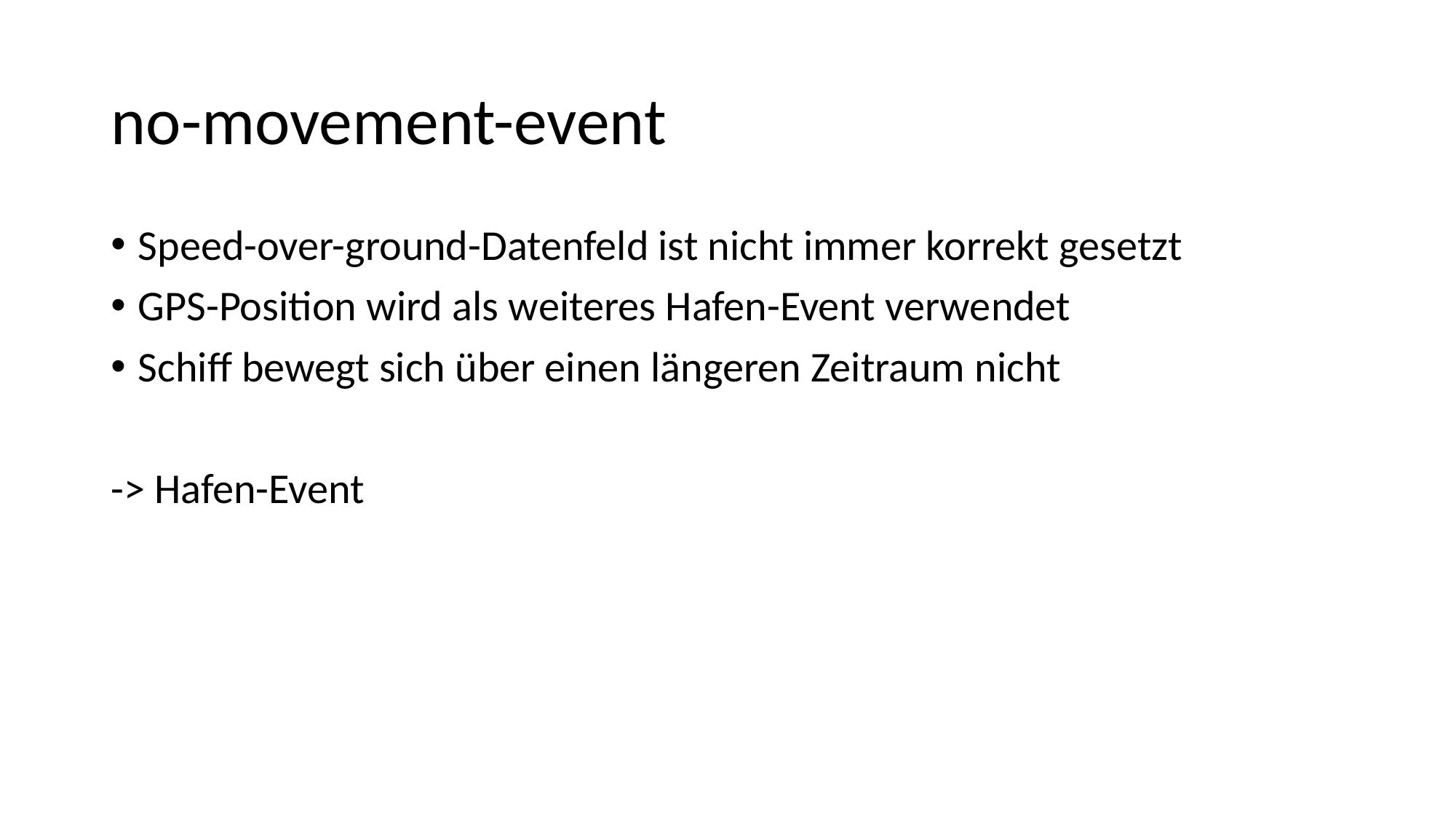

# no-movement-event
Speed-over-ground-Datenfeld ist nicht immer korrekt gesetzt
GPS-Position wird als weiteres Hafen-Event verwendet
Schiff bewegt sich über einen längeren Zeitraum nicht

-> Hafen-Event